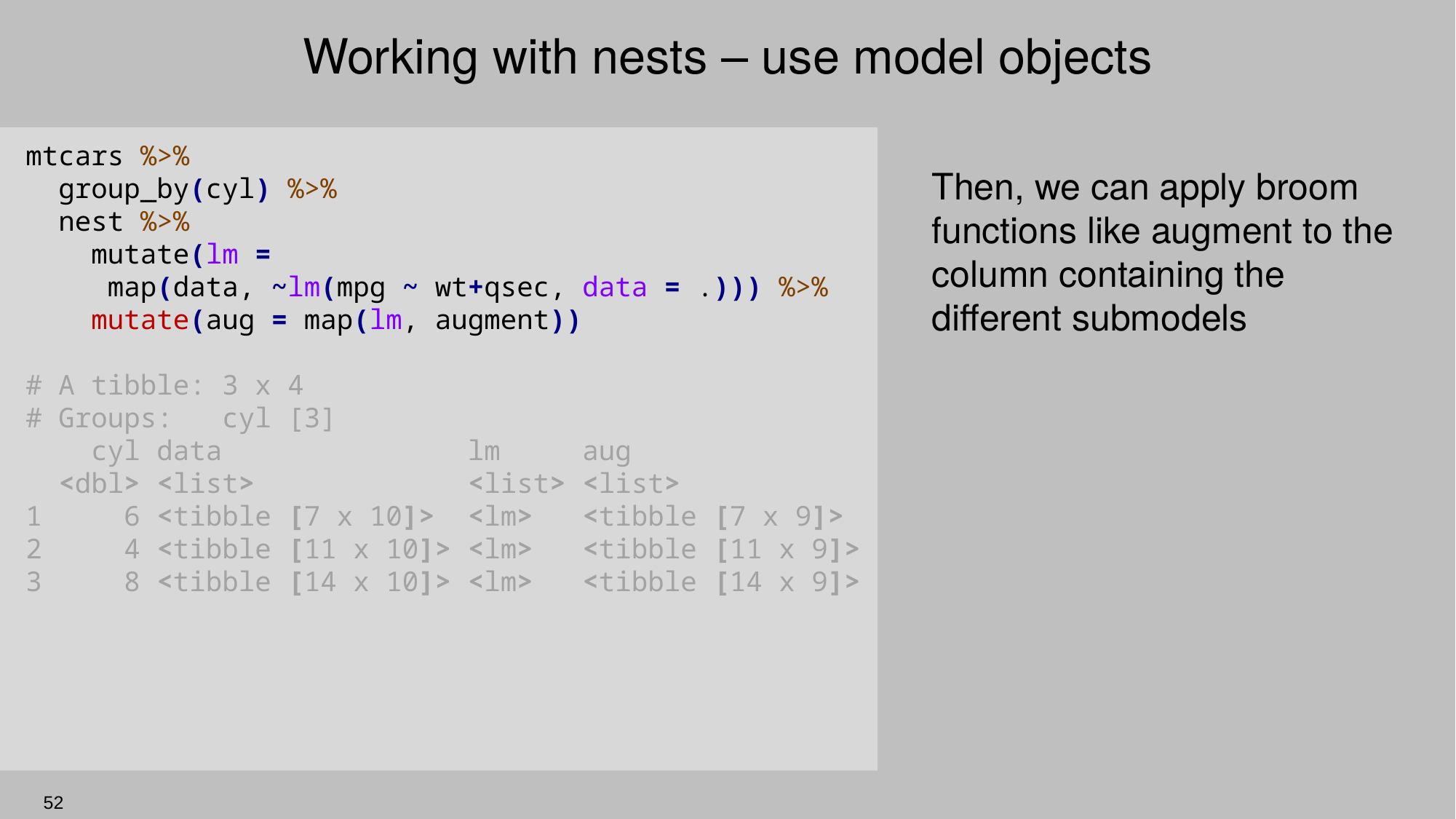

# Working with nests – use model objects
mtcars %>%
  group_by(cyl) %>%
  nest %>%
    mutate(lm =
     map(data, ~lm(mpg ~ wt+qsec, data = .))) %>%
    mutate(aug = map(lm, augment))

# A tibble: 3 x 4
# Groups:   cyl [3]
    cyl data               lm     aug
  <dbl> <list>             <list> <list>
1     6 <tibble [7 x 10]>  <lm>   <tibble [7 x 9]>
2     4 <tibble [11 x 10]> <lm>   <tibble [11 x 9]>
3     8 <tibble [14 x 10]> <lm>   <tibble [14 x 9]>
Then, we can apply broom functions like augment to the column containing the different submodels